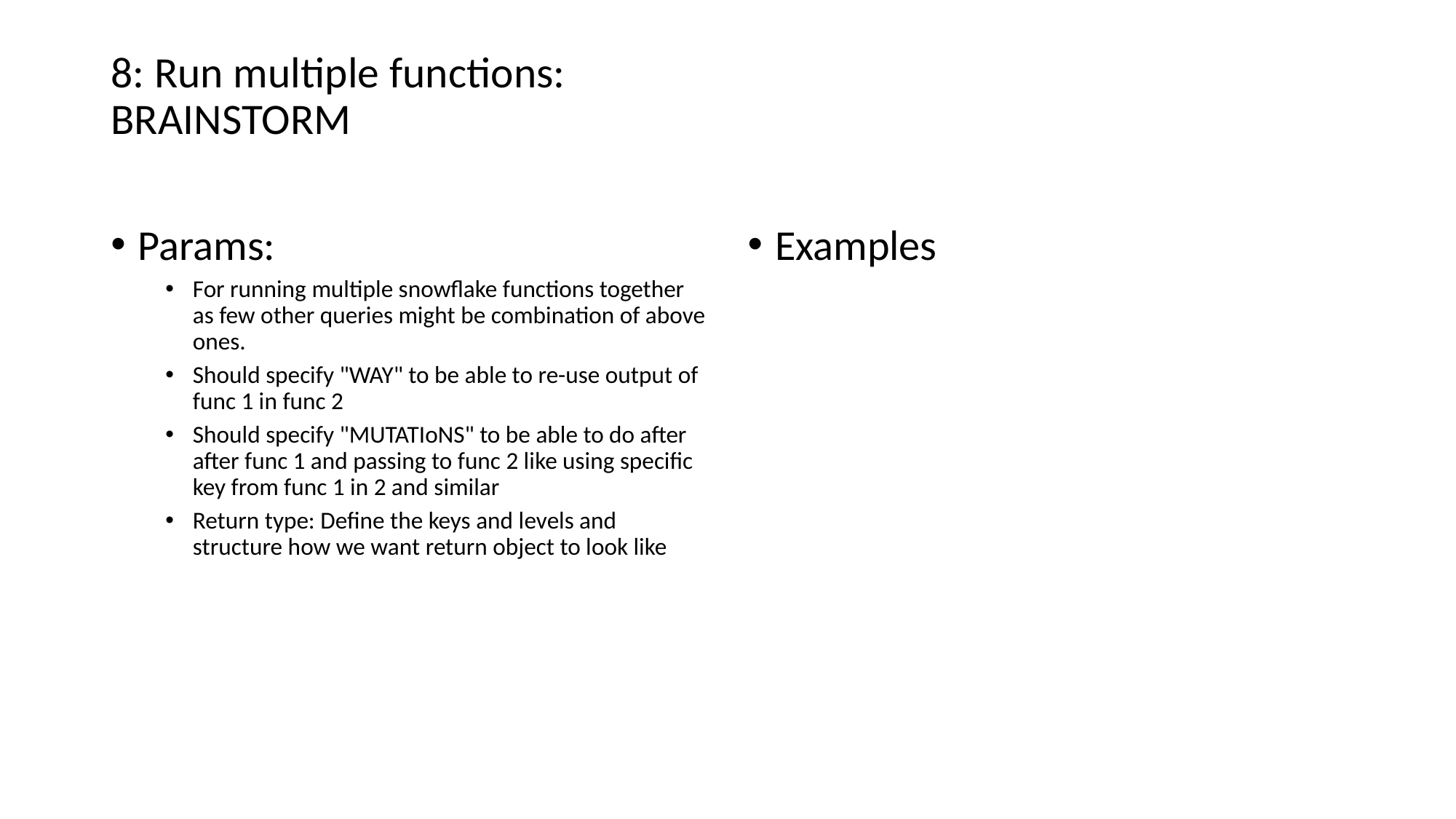

# 8: Run multiple functions: BRAINSTORM
Params:
For running multiple snowflake functions together as few other queries might be combination of above ones.
Should specify "WAY" to be able to re-use output of func 1 in func 2
Should specify "MUTATIoNS" to be able to do after after func 1 and passing to func 2 like using specific key from func 1 in 2 and similar
Return type: Define the keys and levels and structure how we want return object to look like
Examples